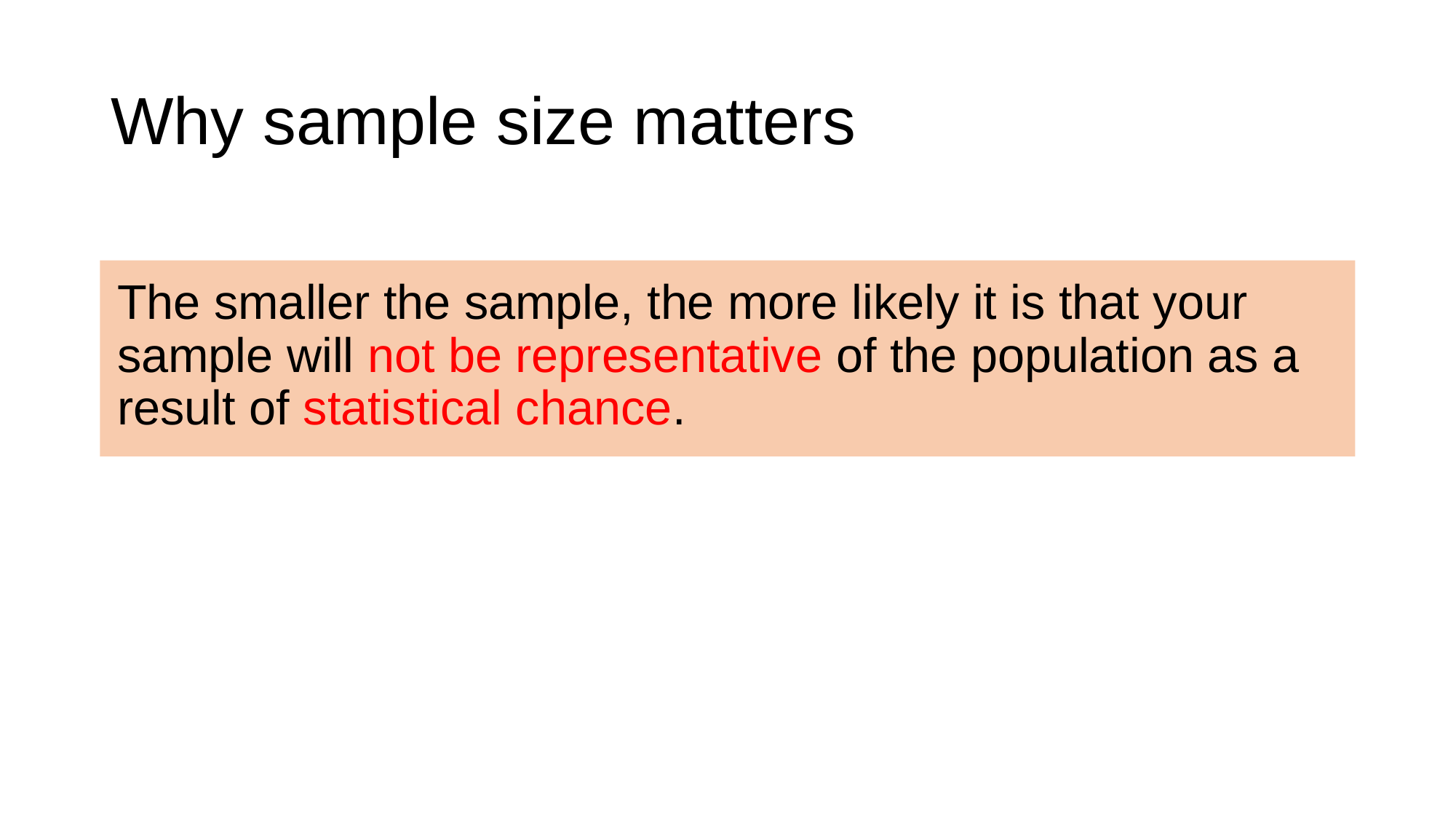

# Why sample size matters
The smaller the sample, the more likely it is that your sample will not be representative of the population as a result of statistical chance.